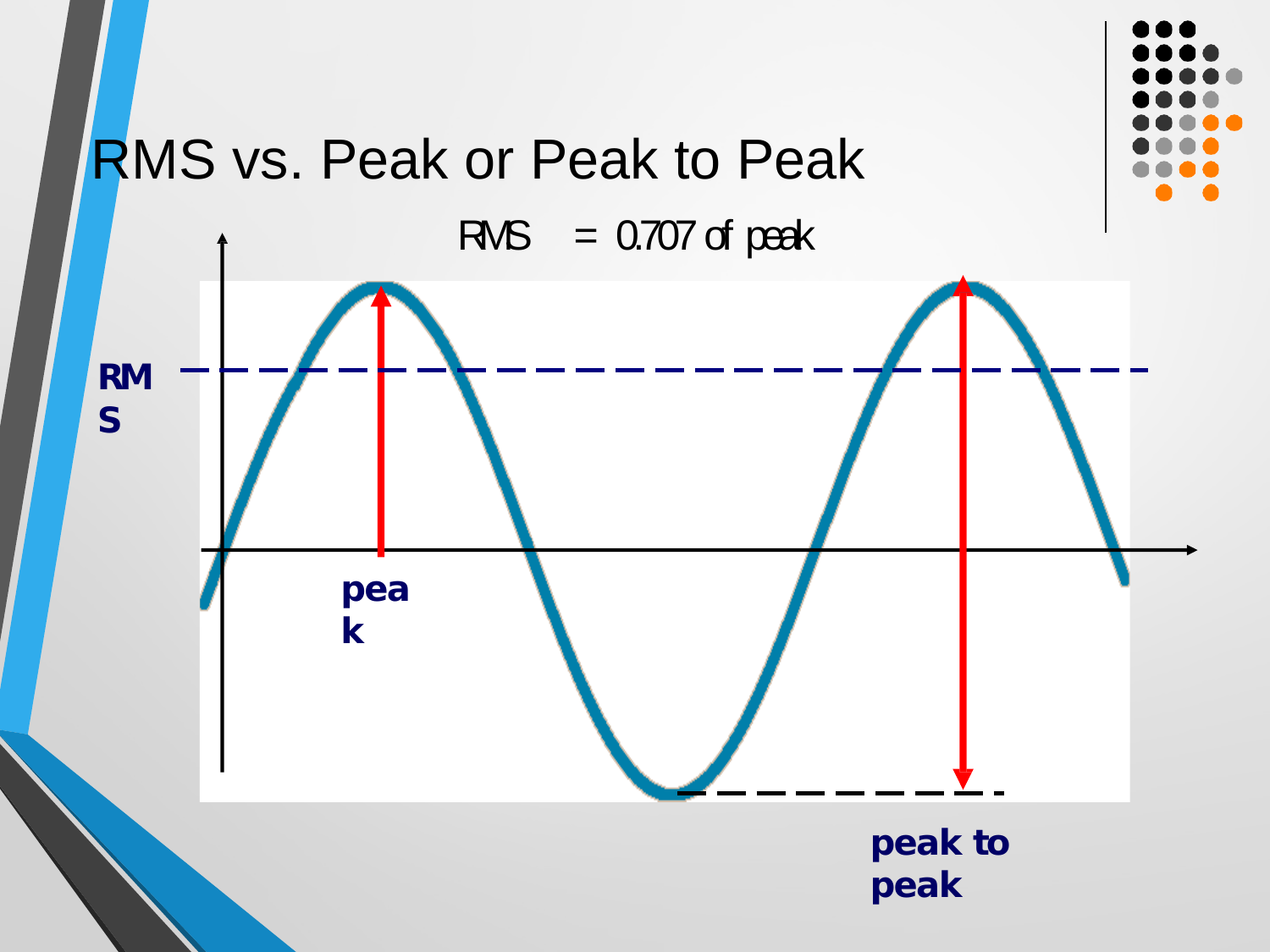

# RMS vs. Peak or Peak to Peak

RMS         =  0.707 of peak

RMS

peak

peak to peak